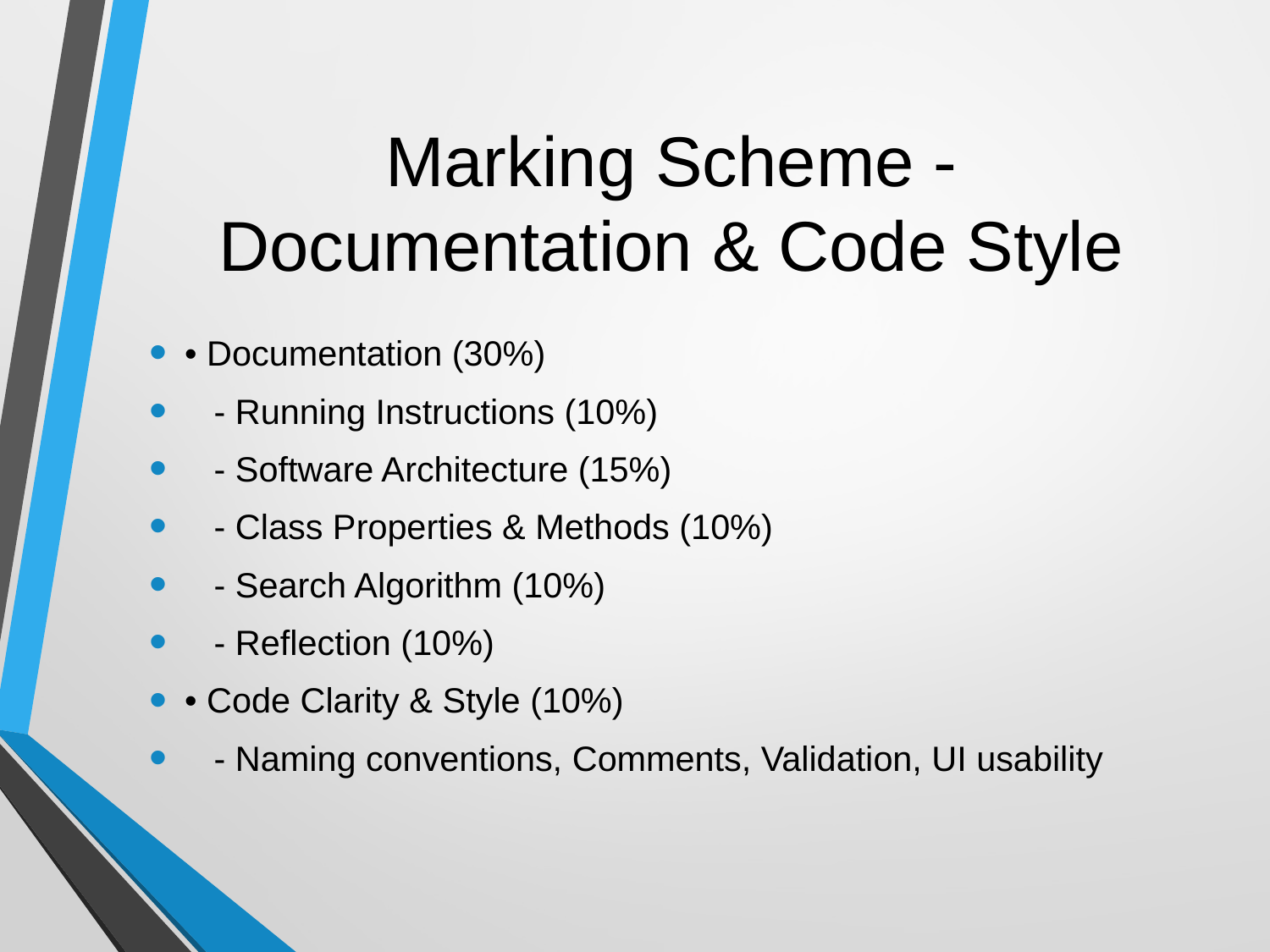

# Marking Scheme - Documentation & Code Style
• Documentation (30%)
   - Running Instructions (10%)
   - Software Architecture (15%)
   - Class Properties & Methods (10%)
   - Search Algorithm (10%)
   - Reflection (10%)
• Code Clarity & Style (10%)
   - Naming conventions, Comments, Validation, UI usability